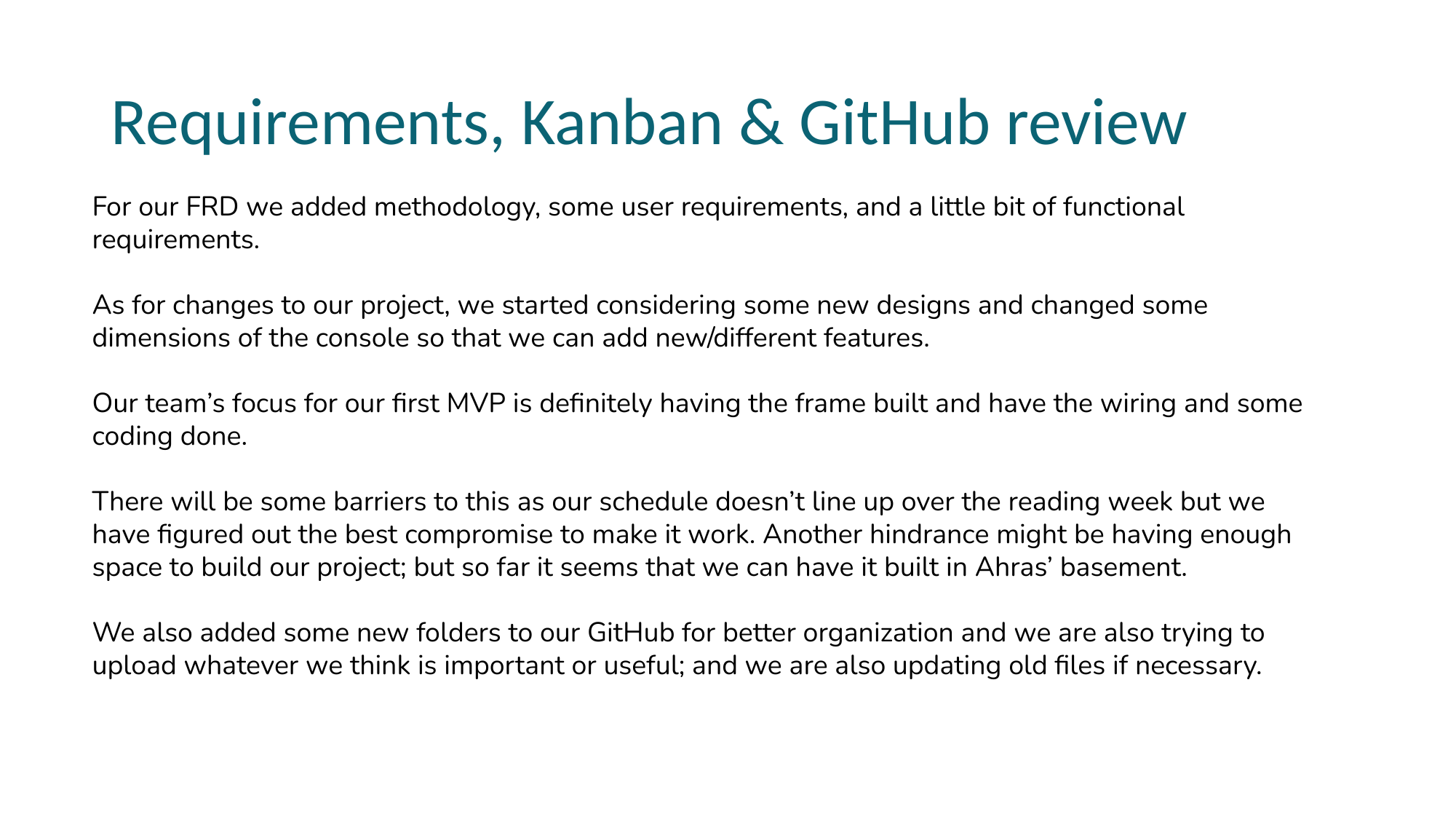

# Requirements, Kanban & GitHub review
For our FRD we added methodology, some user requirements, and a little bit of functional requirements.

As for changes to our project, we started considering some new designs and changed some dimensions of the console so that we can add new/different features.

Our team’s focus for our first MVP is definitely having the frame built and have the wiring and some coding done.

There will be some barriers to this as our schedule doesn’t line up over the reading week but we have figured out the best compromise to make it work. Another hindrance might be having enough space to build our project; but so far it seems that we can have it built in Ahras’ basement.

We also added some new folders to our GitHub for better organization and we are also trying to upload whatever we think is important or useful; and we are also updating old files if necessary.